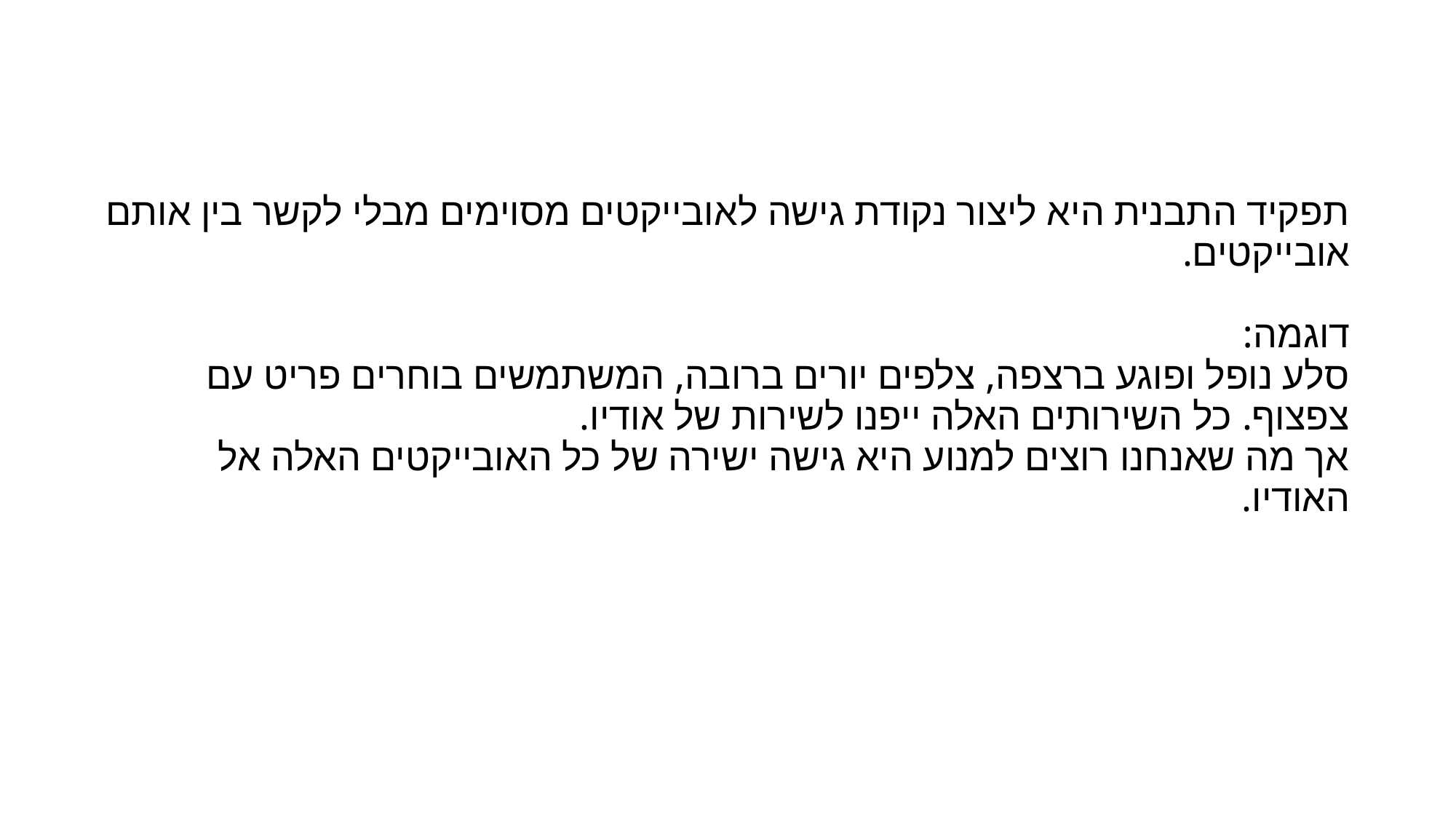

# תפקיד התבנית היא ליצור נקודת גישה לאובייקטים מסוימים מבלי לקשר בין אותם אובייקטים. דוגמה: סלע נופל ופוגע ברצפה, צלפים יורים ברובה, המשתמשים בוחרים פריט עם צפצוף. כל השירותים האלה ייפנו לשירות של אודיו. אך מה שאנחנו רוצים למנוע היא גישה ישירה של כל האובייקטים האלה אל האודיו.